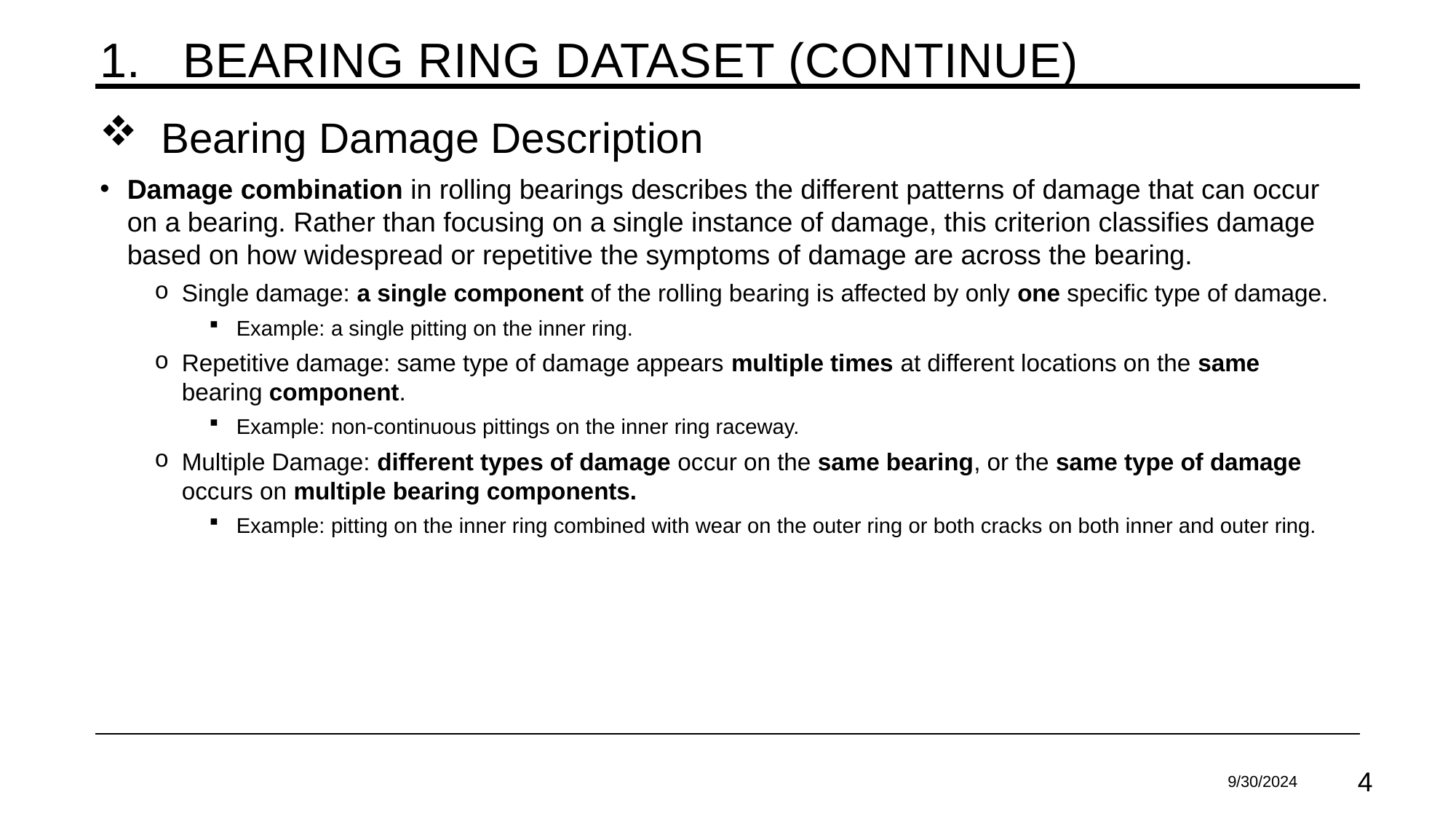

# 1.   Bearing ring dataset (Continue)
Bearing Damage Description
Damage combination in rolling bearings describes the different patterns of damage that can occur on a bearing. Rather than focusing on a single instance of damage, this criterion classifies damage based on how widespread or repetitive the symptoms of damage are across the bearing.
Single damage: a single component of the rolling bearing is affected by only one specific type of damage.
Example: a single pitting on the inner ring.
Repetitive damage: same type of damage appears multiple times at different locations on the same bearing component.
Example: non-continuous pittings on the inner ring raceway.
Multiple Damage: different types of damage occur on the same bearing, or the same type of damage occurs on multiple bearing components.
Example: pitting on the inner ring combined with wear on the outer ring or both cracks on both inner and outer ring.

9/30/2024
4